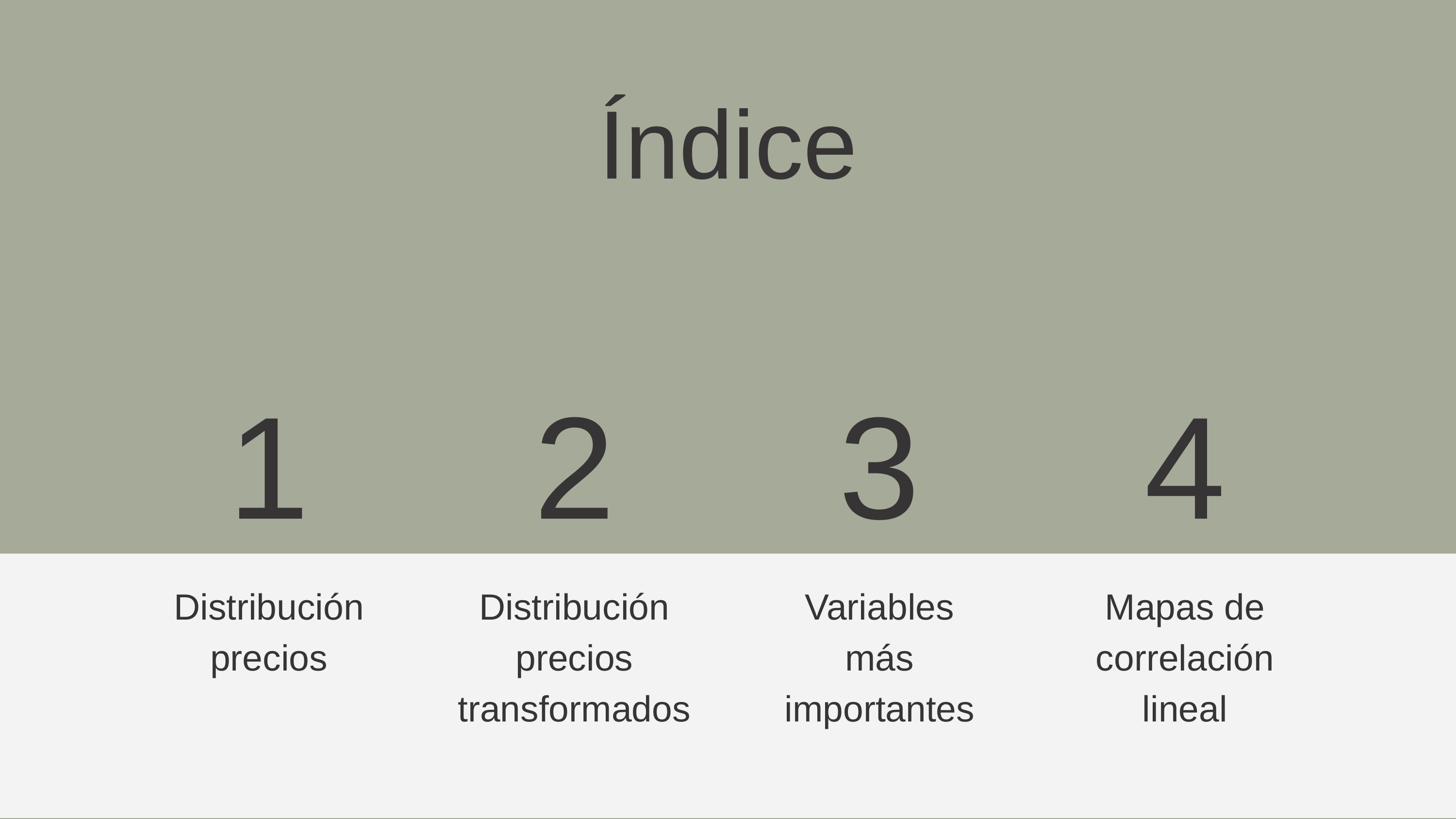

Índice
1
2
3
4

Distribución precios
Distribución precios transformados
Variables más importantes
Mapas de correlación lineal